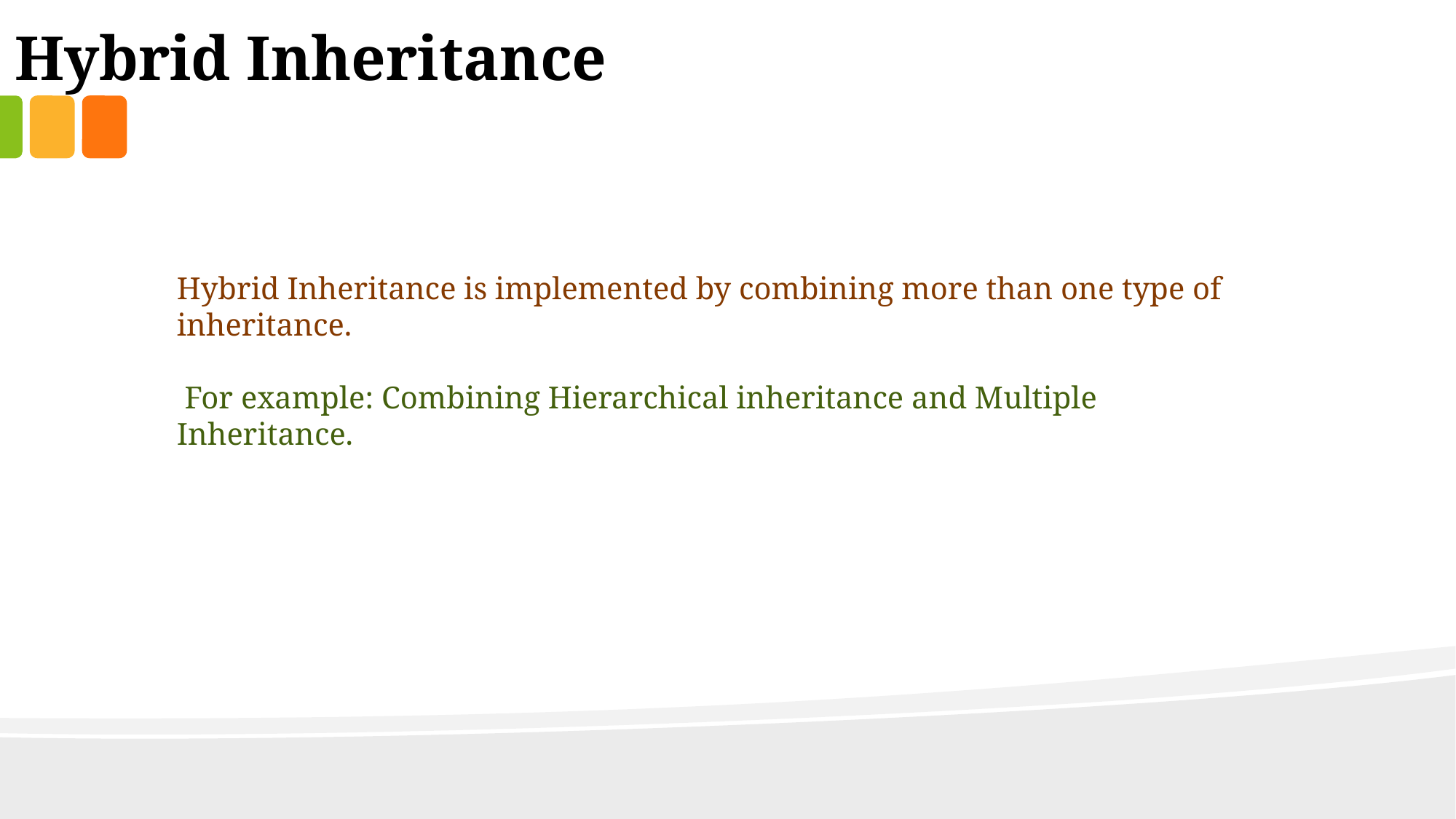

Hybrid Inheritance
Hybrid Inheritance is implemented by combining more than one type of inheritance.

 For example: Combining Hierarchical inheritance and Multiple Inheritance.